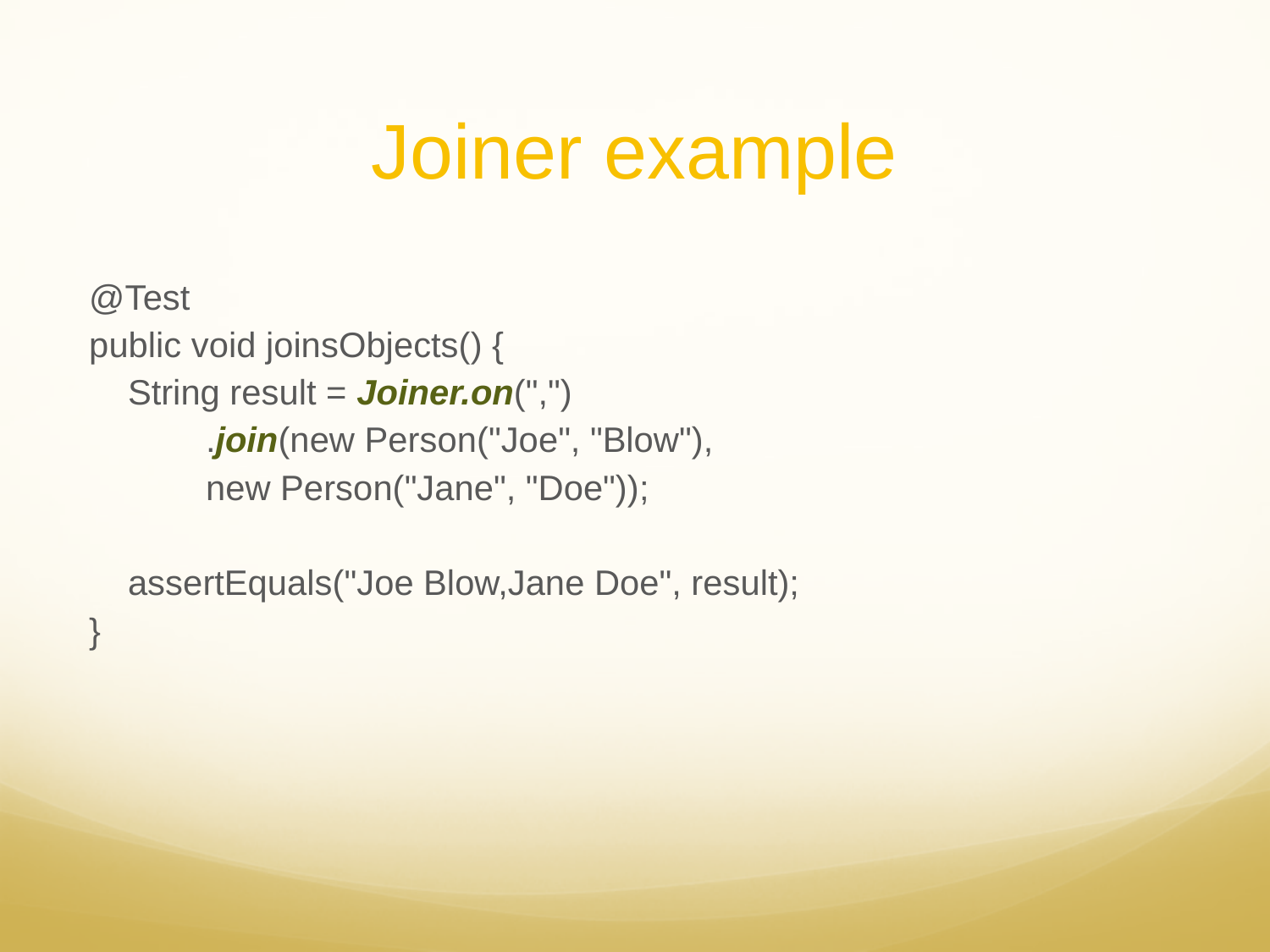

# Joiner example

@Test
public void joinsObjects() {
    String result = Joiner.on(",")
            .join(new Person("Joe", "Blow"),
            new Person("Jane", "Doe"));

    assertEquals("Joe Blow,Jane Doe", result);
}